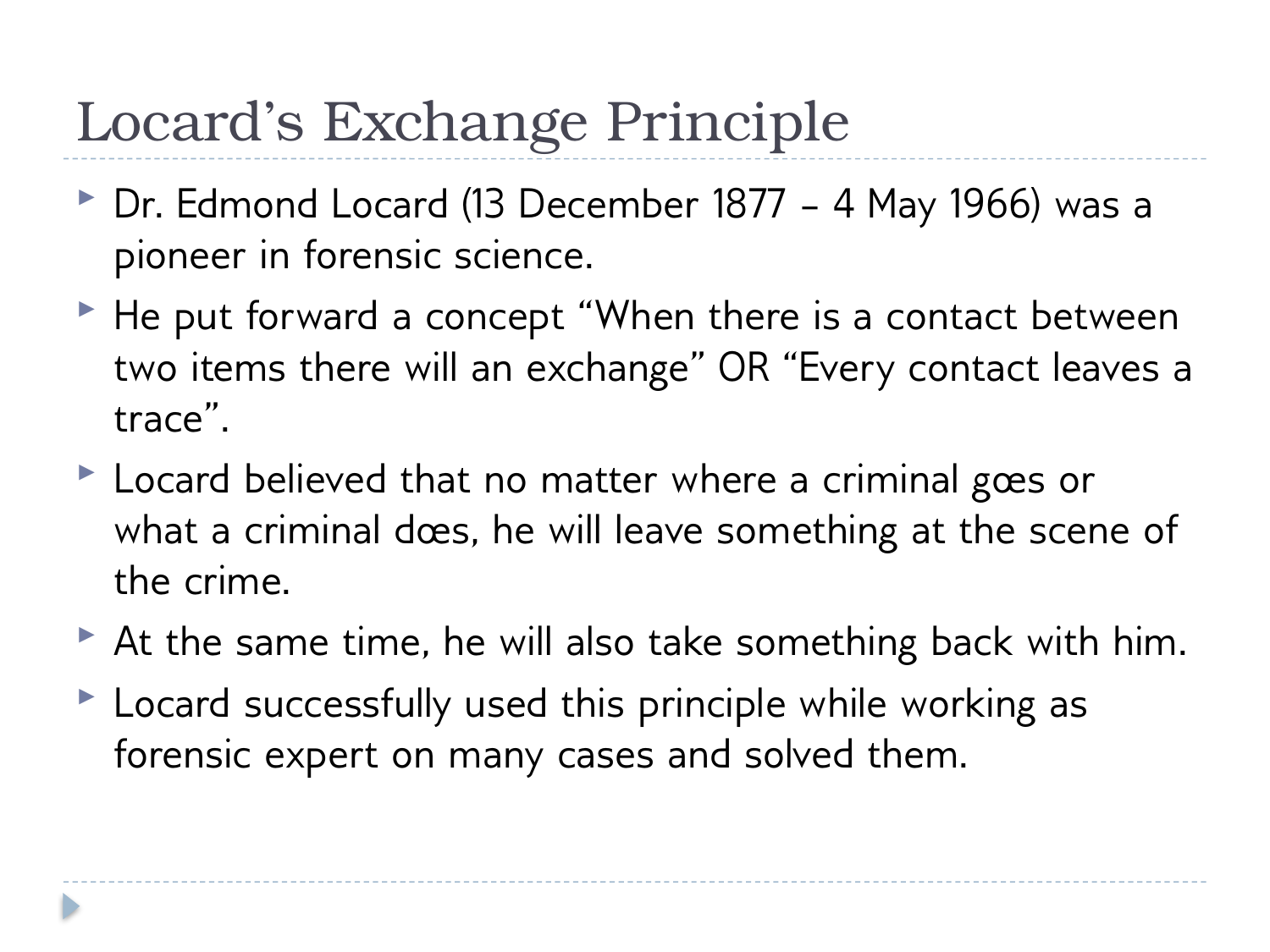

# Locard’s Exchange Principle
Dr. Edmond Locard (13 December 1877 – 4 May 1966) was a pioneer in forensic science.
He put forward a concept “When there is a contact between two items there will an exchange” OR “Every contact leaves a trace”.
Locard believed that no matter where a criminal goes or what a criminal does, he will leave something at the scene of the crime.
At the same time, he will also take something back with him.
Locard successfully used this principle while working as forensic expert on many cases and solved them.